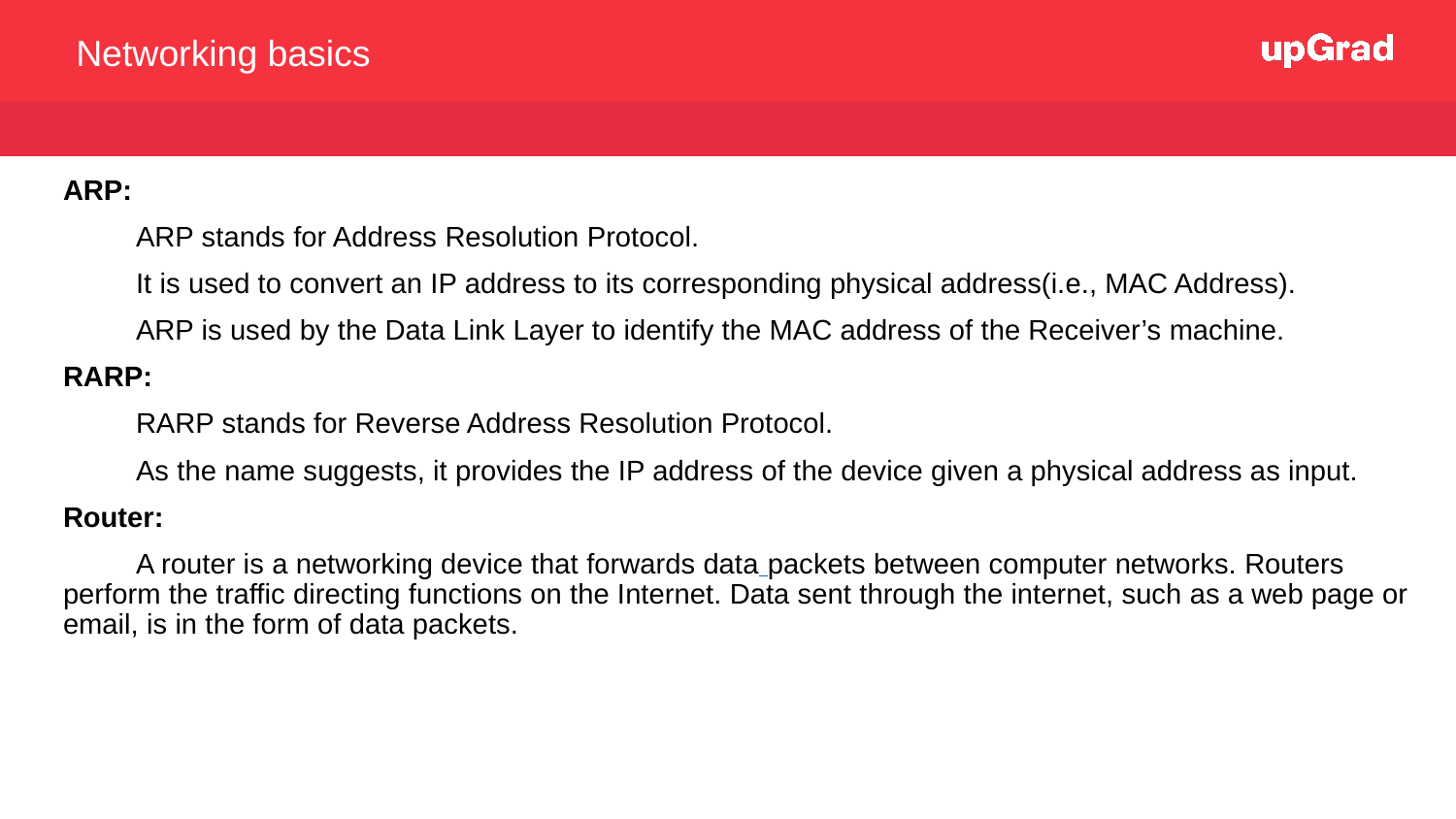

Networking basics

ARP:
ARP stands for Address Resolution Protocol.
It is used to convert an IP address to its corresponding physical address(i.e., MAC Address).
ARP is used by the Data Link Layer to identify the MAC address of the Receiver’s machine.
RARP:
RARP stands for Reverse Address Resolution Protocol.
As the name suggests, it provides the IP address of the device given a physical address as input.
Router:
A router is a networking device that forwards data packets between computer networks. Routers perform the traffic directing functions on the Internet. Data sent through the internet, such as a web page or email, is in the form of data packets.